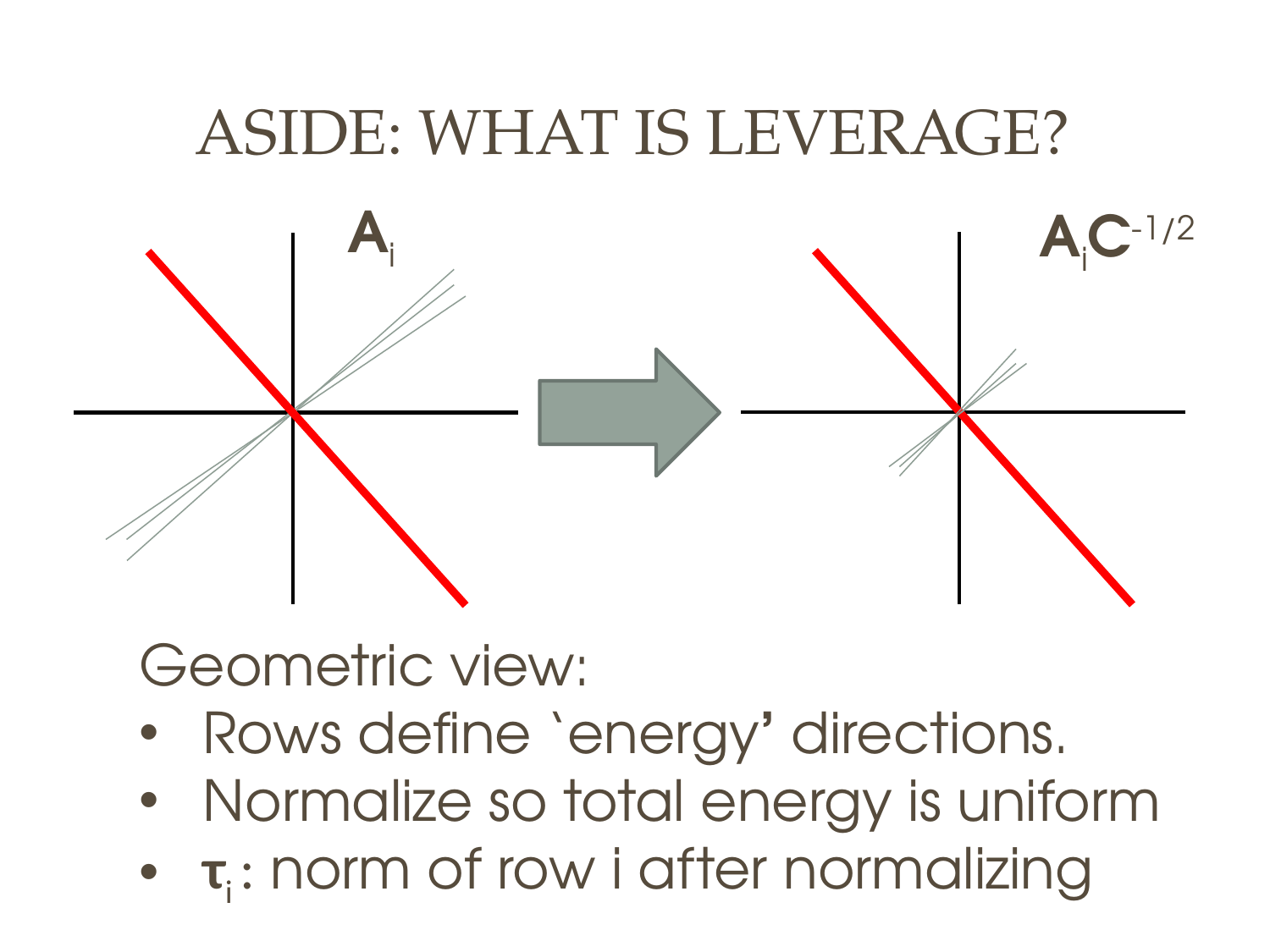

# Aside: What is Leverage?
Ai
AiC-1/2

Geometric view:
Rows define ‘energy’ directions.
Normalize so total energy is uniform
τi : norm of row i after normalizing